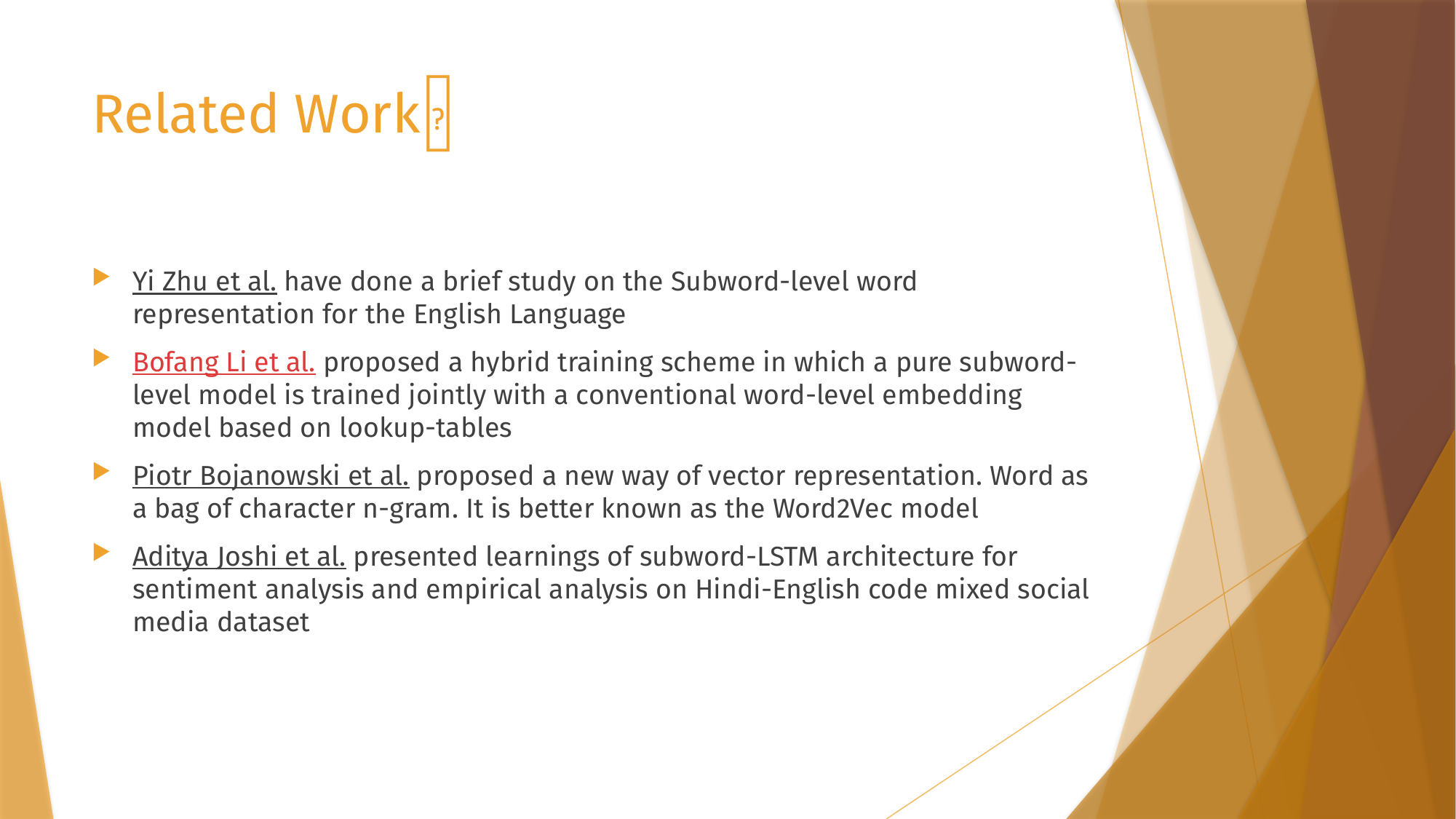

# Related Work🫣
Yi Zhu et al. have done a brief study on the Subword-level word representation for the English Language
Bofang Li et al. proposed a hybrid training scheme in which a pure subword-level model is trained jointly with a conventional word-level embedding model based on lookup-tables
Piotr Bojanowski et al. proposed a new way of vector representation. Word as a bag of character n-gram. It is better known as the Word2Vec model
Aditya Joshi et al. presented learnings of subword-LSTM architecture for sentiment analysis and empirical analysis on Hindi-English code mixed social media dataset